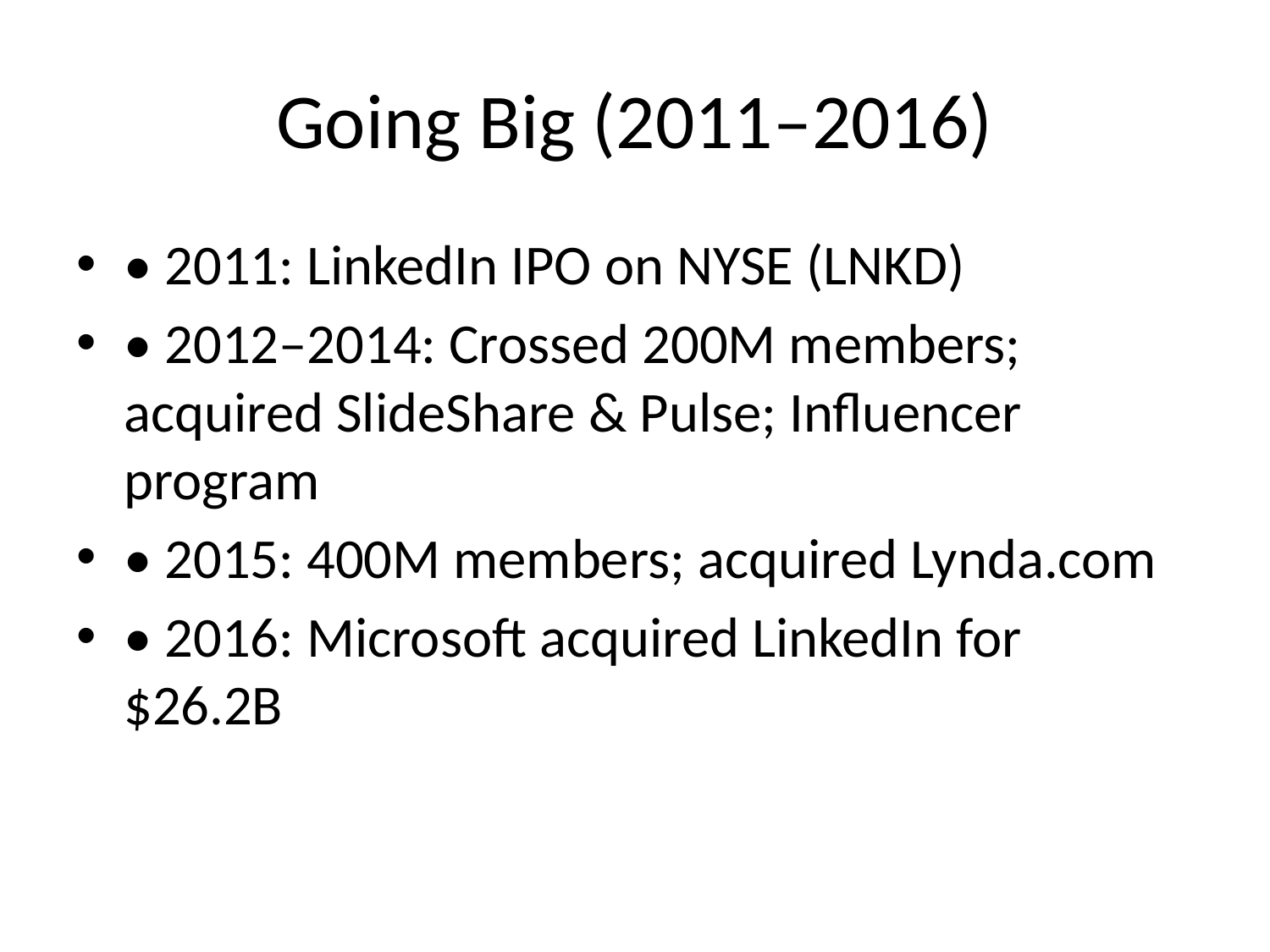

# Going Big (2011–2016)
• 2011: LinkedIn IPO on NYSE (LNKD)
• 2012–2014: Crossed 200M members; acquired SlideShare & Pulse; Influencer program
• 2015: 400M members; acquired Lynda.com
• 2016: Microsoft acquired LinkedIn for $26.2B